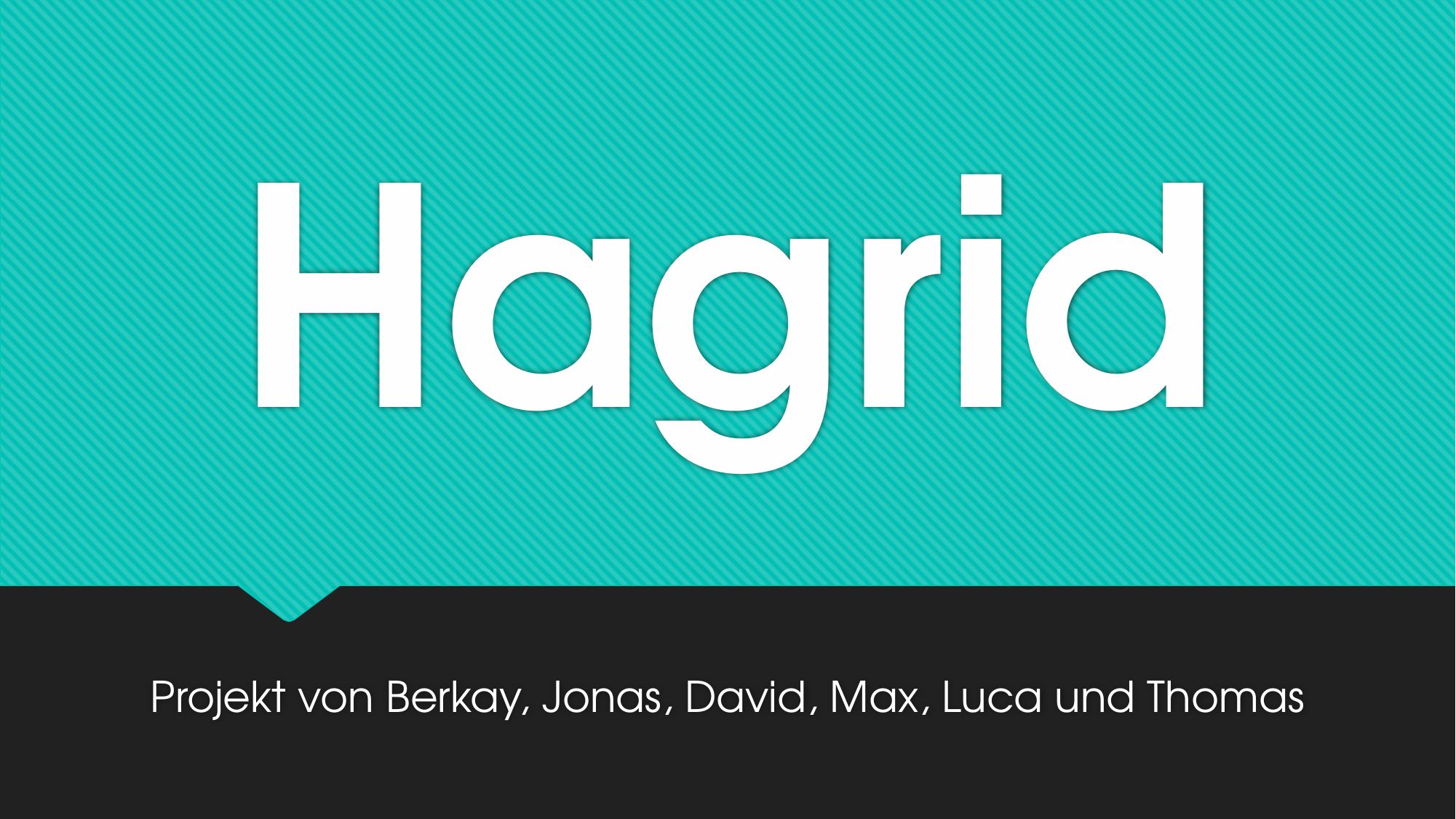

# Hagrid
Projekt von Berkay, Jonas, David, Max, Luca und Thomas